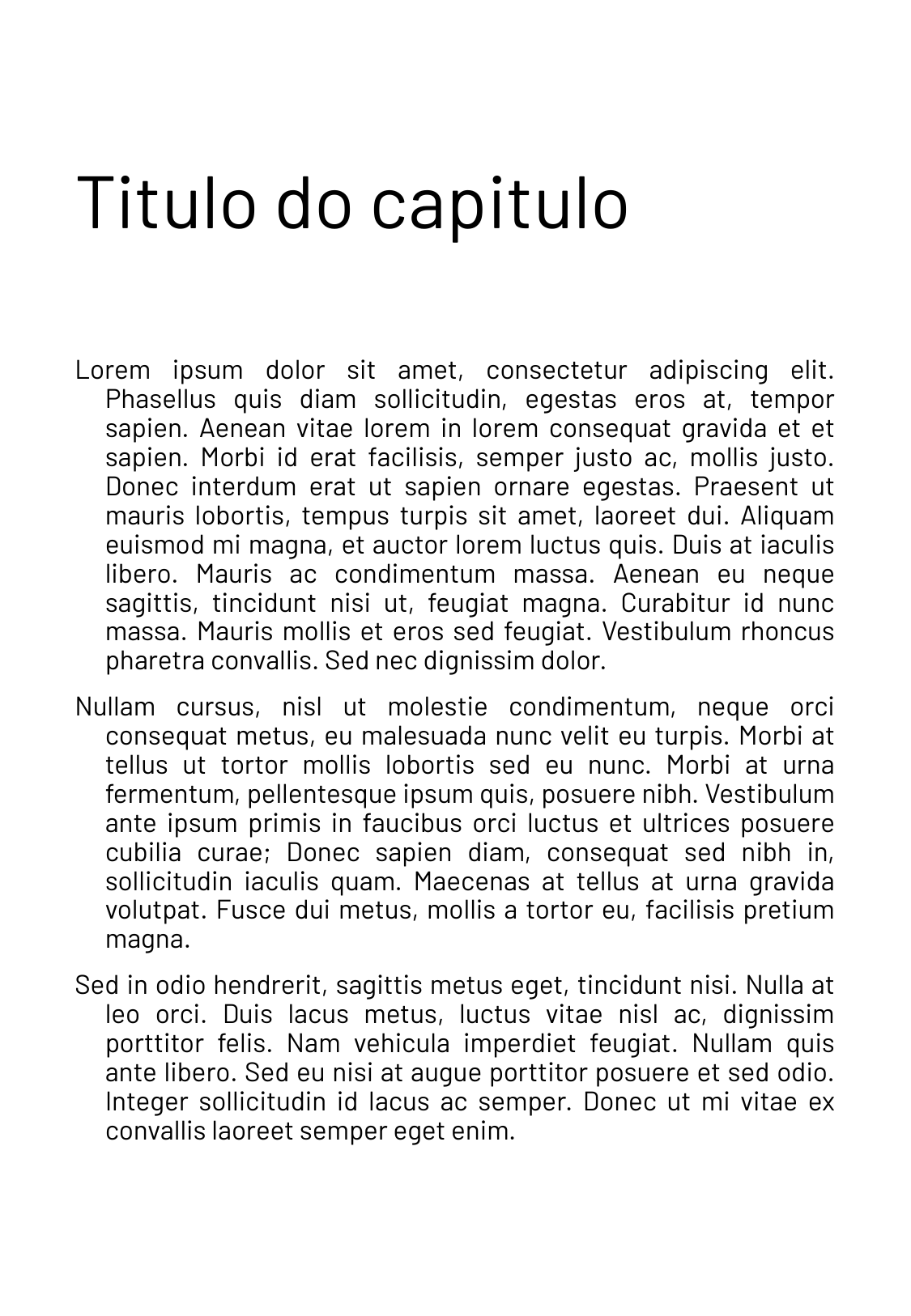

# Titulo do capitulo
Lorem ipsum dolor sit amet, consectetur adipiscing elit. Phasellus quis diam sollicitudin, egestas eros at, tempor sapien. Aenean vitae lorem in lorem consequat gravida et et sapien. Morbi id erat facilisis, semper justo ac, mollis justo. Donec interdum erat ut sapien ornare egestas. Praesent ut mauris lobortis, tempus turpis sit amet, laoreet dui. Aliquam euismod mi magna, et auctor lorem luctus quis. Duis at iaculis libero. Mauris ac condimentum massa. Aenean eu neque sagittis, tincidunt nisi ut, feugiat magna. Curabitur id nunc massa. Mauris mollis et eros sed feugiat. Vestibulum rhoncus pharetra convallis. Sed nec dignissim dolor.
Nullam cursus, nisl ut molestie condimentum, neque orci consequat metus, eu malesuada nunc velit eu turpis. Morbi at tellus ut tortor mollis lobortis sed eu nunc. Morbi at urna fermentum, pellentesque ipsum quis, posuere nibh. Vestibulum ante ipsum primis in faucibus orci luctus et ultrices posuere cubilia curae; Donec sapien diam, consequat sed nibh in, sollicitudin iaculis quam. Maecenas at tellus at urna gravida volutpat. Fusce dui metus, mollis a tortor eu, facilisis pretium magna.
Sed in odio hendrerit, sagittis metus eget, tincidunt nisi. Nulla at leo orci. Duis lacus metus, luctus vitae nisl ac, dignissim porttitor felis. Nam vehicula imperdiet feugiat. Nullam quis ante libero. Sed eu nisi at augue porttitor posuere et sed odio. Integer sollicitudin id lacus ac semper. Donec ut mi vitae ex convallis laoreet semper eget enim.